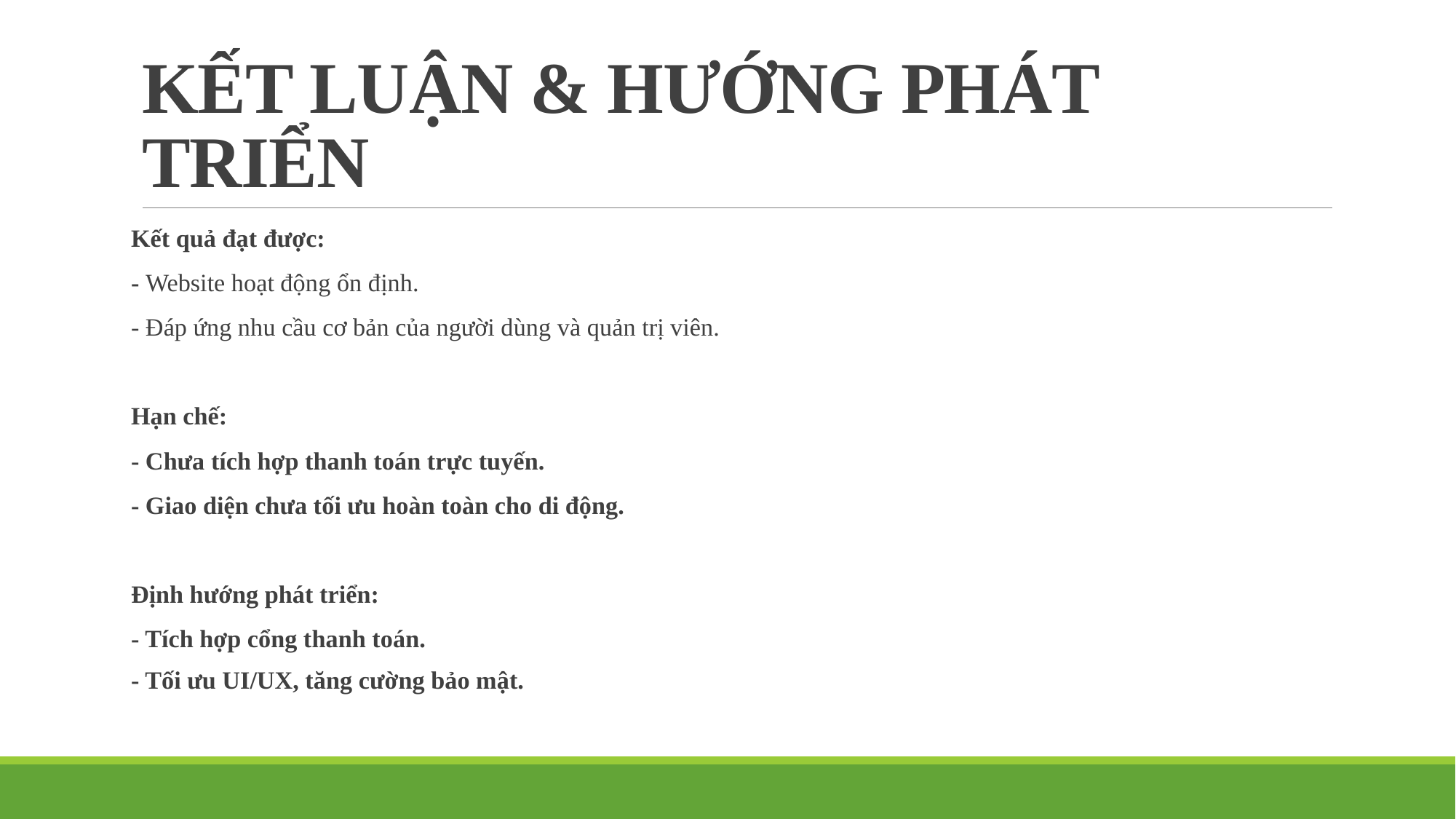

# KẾT LUẬN & HƯỚNG PHÁT TRIỂN
Kết quả đạt được:
- Website hoạt động ổn định.
- Đáp ứng nhu cầu cơ bản của người dùng và quản trị viên.

Hạn chế:
- Chưa tích hợp thanh toán trực tuyến.
- Giao diện chưa tối ưu hoàn toàn cho di động.

Định hướng phát triển:
- Tích hợp cổng thanh toán.
- Tối ưu UI/UX, tăng cường bảo mật.